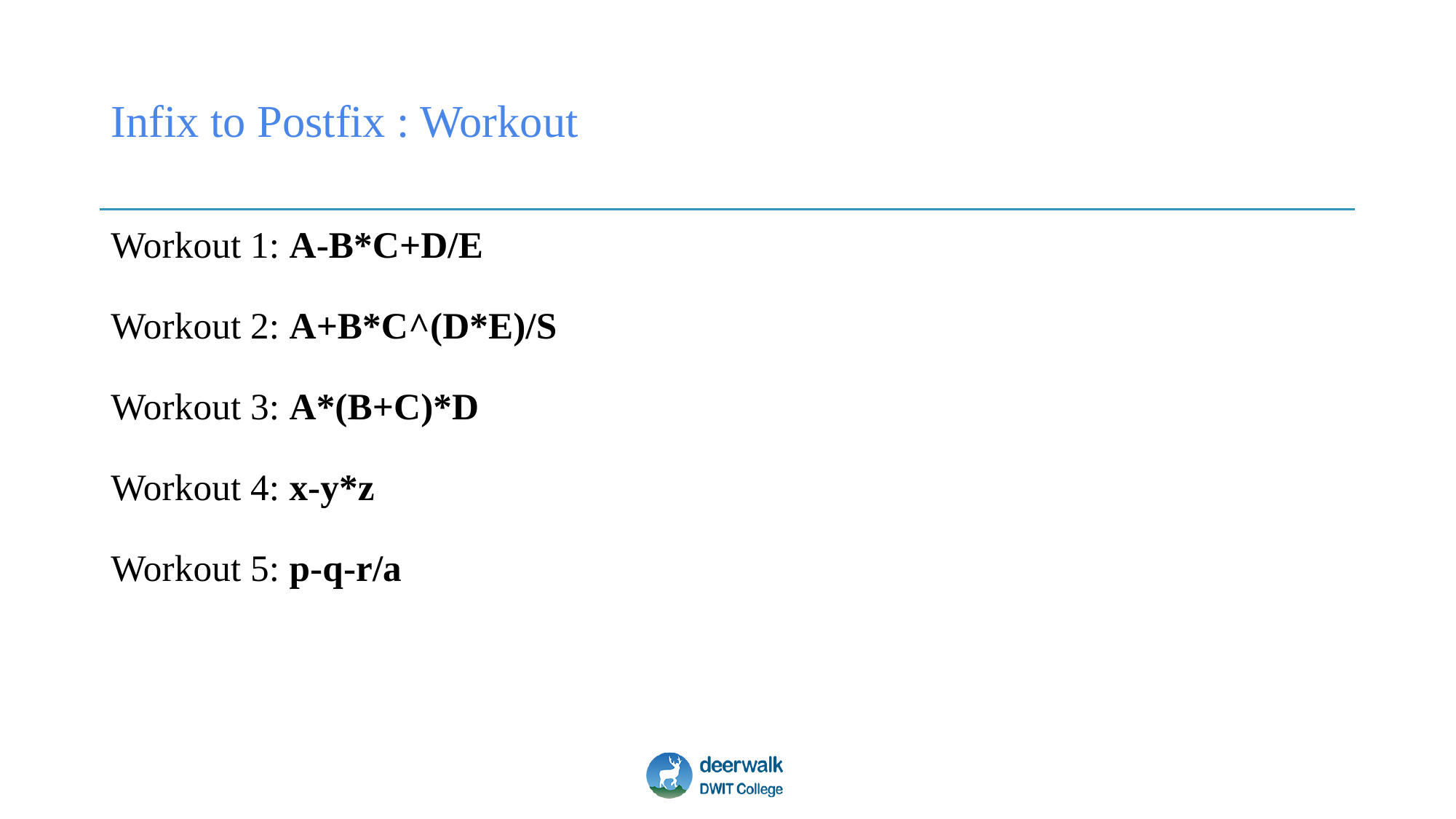

# Infix to Postfix : Workout
Workout 1: A-B*C+D/E

Workout 2: A+B*C^(D*E)/S

Workout 3: A*(B+C)*D

Workout 4: x-y*z

Workout 5: p-q-r/a